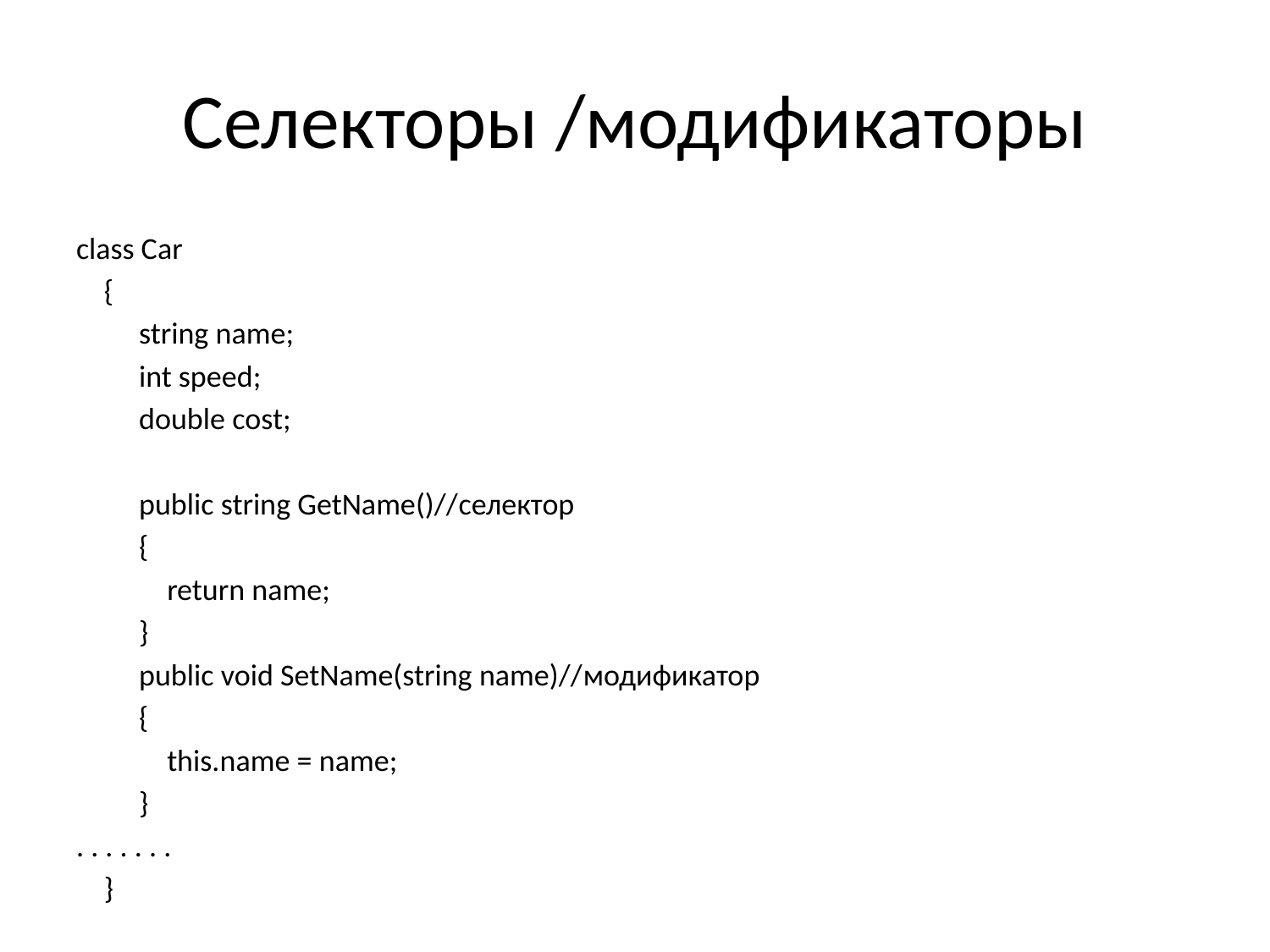

# Селекторы /модификаторы
class Car
    {
         string name;
         int speed;
         double cost;

         public string GetName()//селектор
         {
             return name;
         }
         public void SetName(string name)//модификатор
         {
             this.name = name;
         }
. . . . . . .
    }